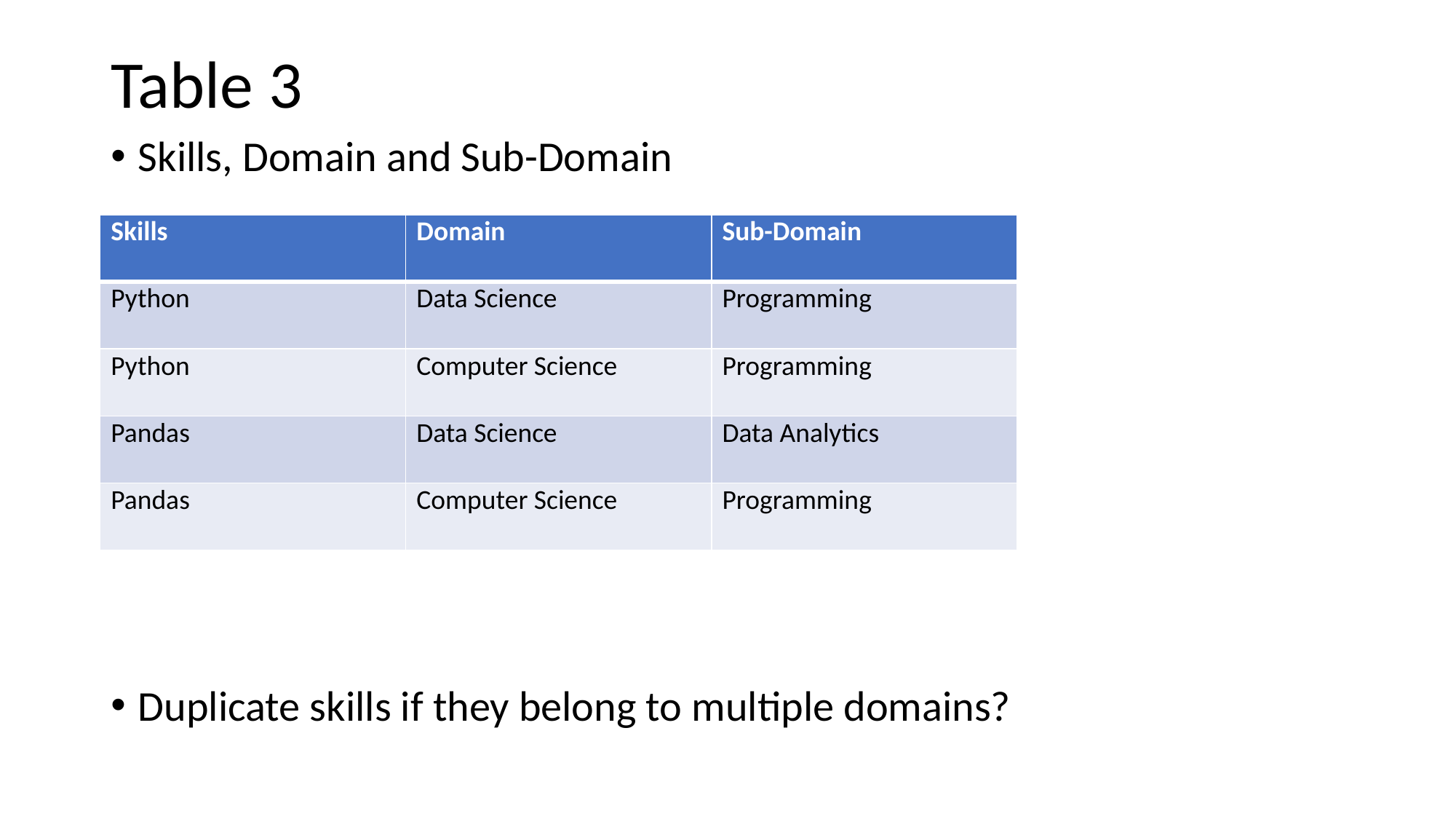

# Table 3
Skills, Domain and Sub-Domain

Duplicate skills if they belong to multiple domains?
| Skills | Domain | Sub-Domain |
| --- | --- | --- |
| Python | Data Science | Programming |
| Python | Computer Science | Programming |
| Pandas | Data Science | Data Analytics |
| Pandas | Computer Science | Programming |